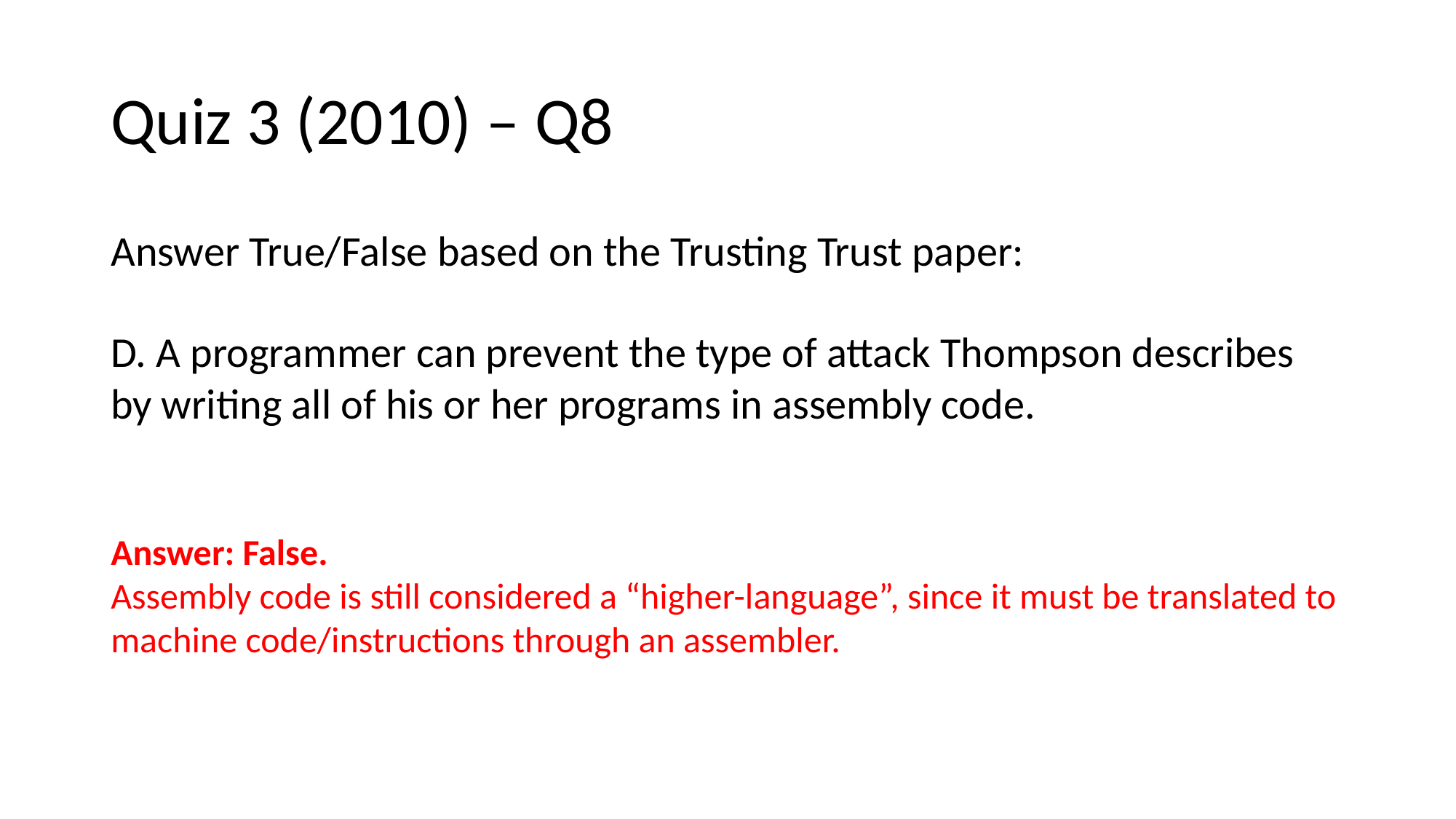

Quiz 3 (2010) – Q8
Answer True/False based on the Trusting Trust paper:

D. A programmer can prevent the type of attack Thompson describes by writing all of his or her programs in assembly code.

Answer: False.
Assembly code is still considered a “higher-language”, since it must be translated to machine code/instructions through an assembler.